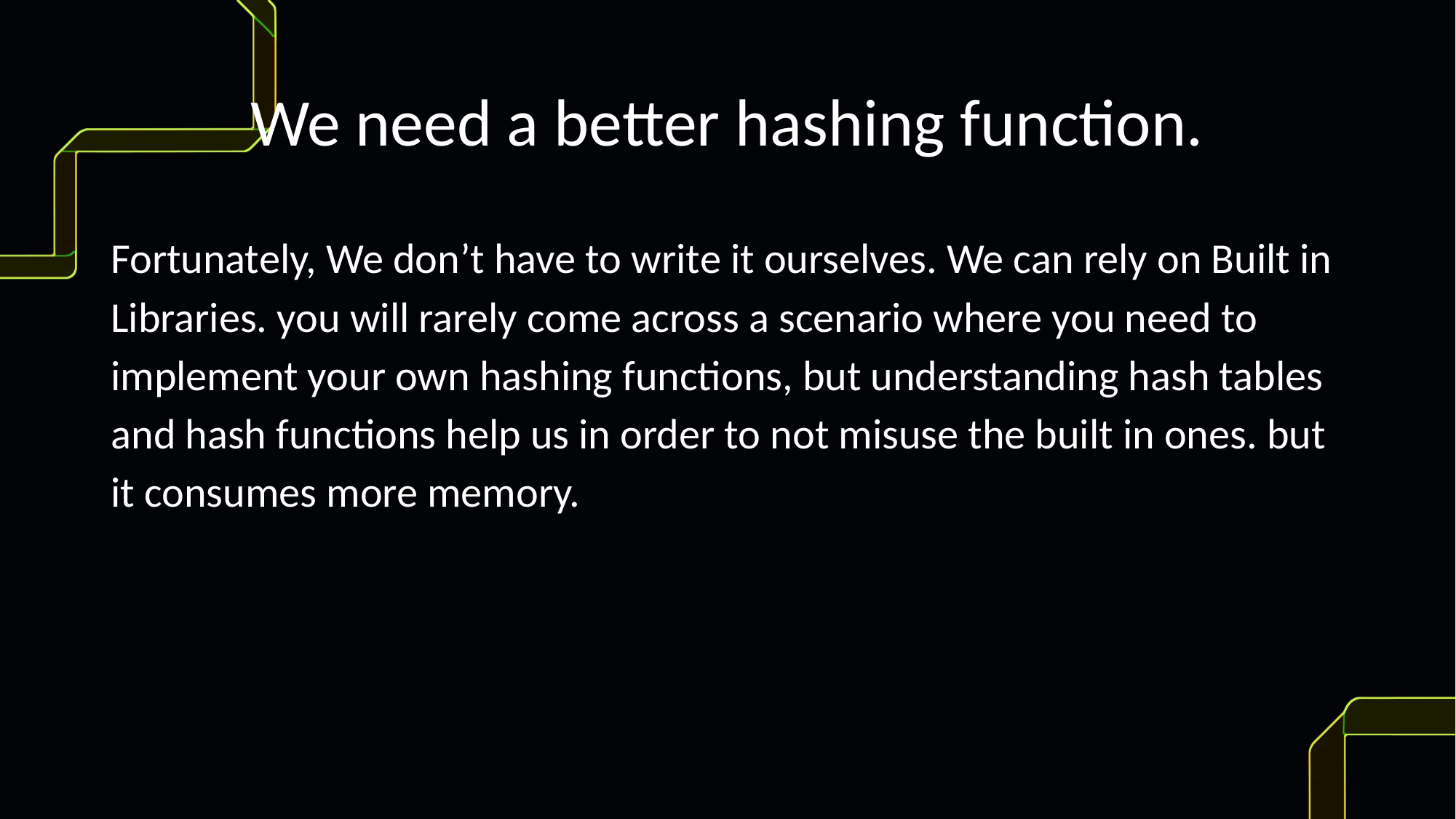

# We need a better hashing function.
Fortunately, We don’t have to write it ourselves. We can rely on Built in Libraries. you will rarely come across a scenario where you need to implement your own hashing functions, but understanding hash tables and hash functions help us in order to not misuse the built in ones. but it consumes more memory.